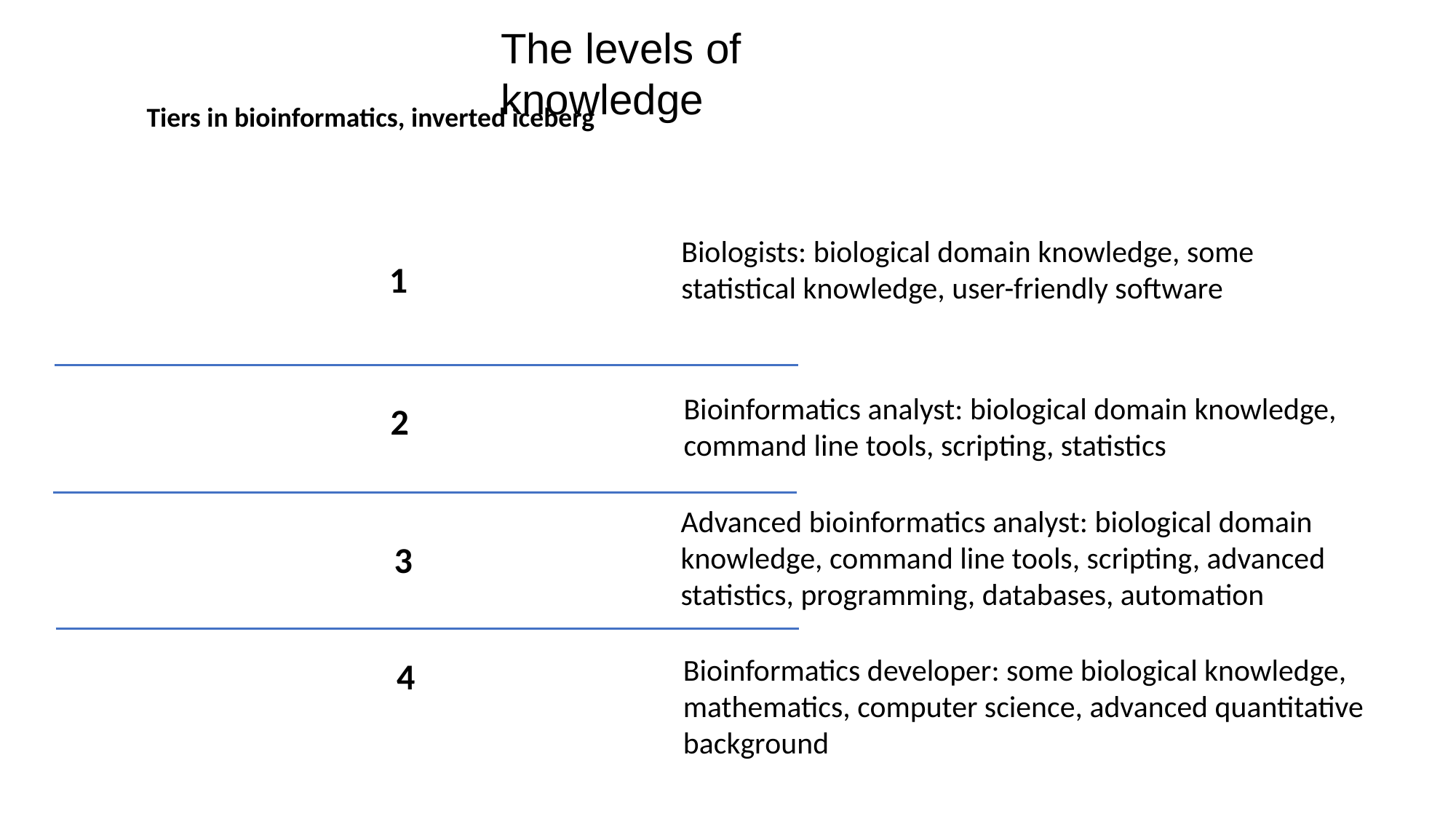

The levels of knowledge
Tiers in bioinformatics, inverted iceberg
Biologists: biological domain knowledge, some statistical knowledge, user-friendly software
1
Bioinformatics analyst: biological domain knowledge, command line tools, scripting, statistics
2
Advanced bioinformatics analyst: biological domain knowledge, command line tools, scripting, advanced statistics, programming, databases, automation
3
Bioinformatics developer: some biological knowledge, mathematics, computer science, advanced quantitative background
4